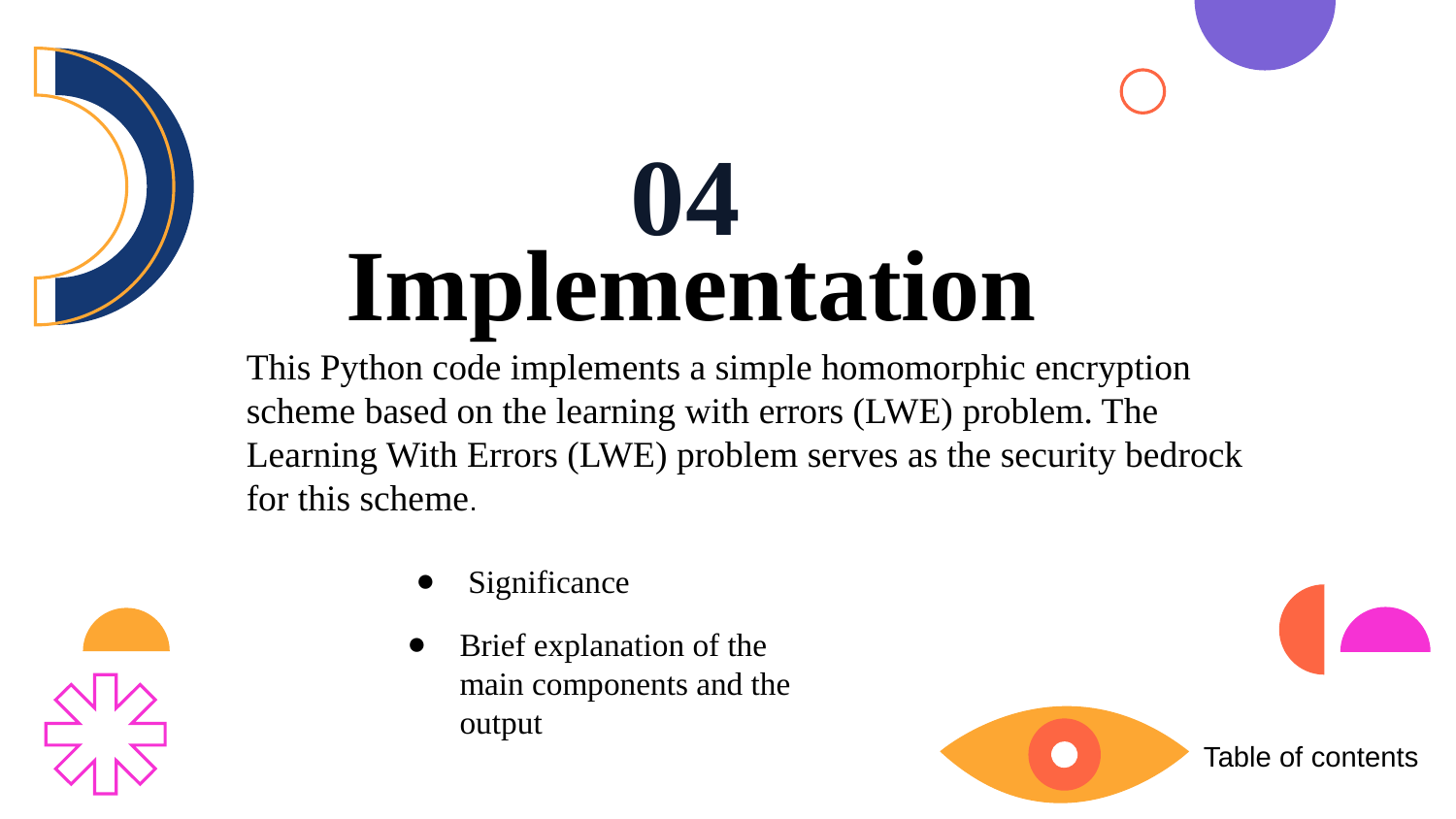

04
Implementation
This Python code implements a simple homomorphic encryption scheme based on the learning with errors (LWE) problem. The Learning With Errors (LWE) problem serves as the security bedrock for this scheme.
Significance

Brief explanation of the main components and the output

Table of contents